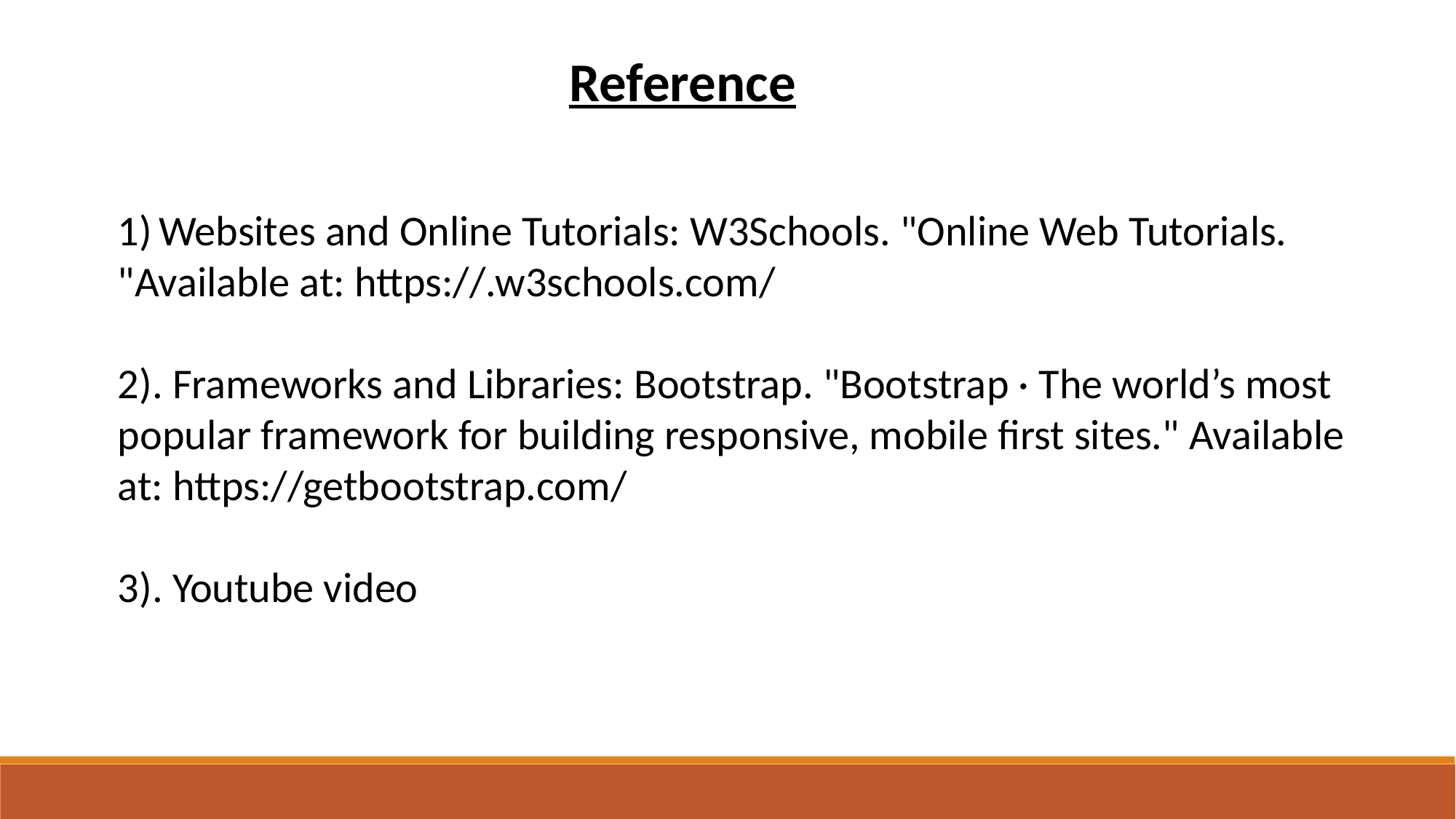

Reference
Websites and Online Tutorials: W3Schools. "Online Web Tutorials.
"Available at: https://.w3schools.com/

2). Frameworks and Libraries: Bootstrap. "Bootstrap · The world’s most popular framework for building responsive, mobile first sites." Available at: https://getbootstrap.com/

3). Youtube video